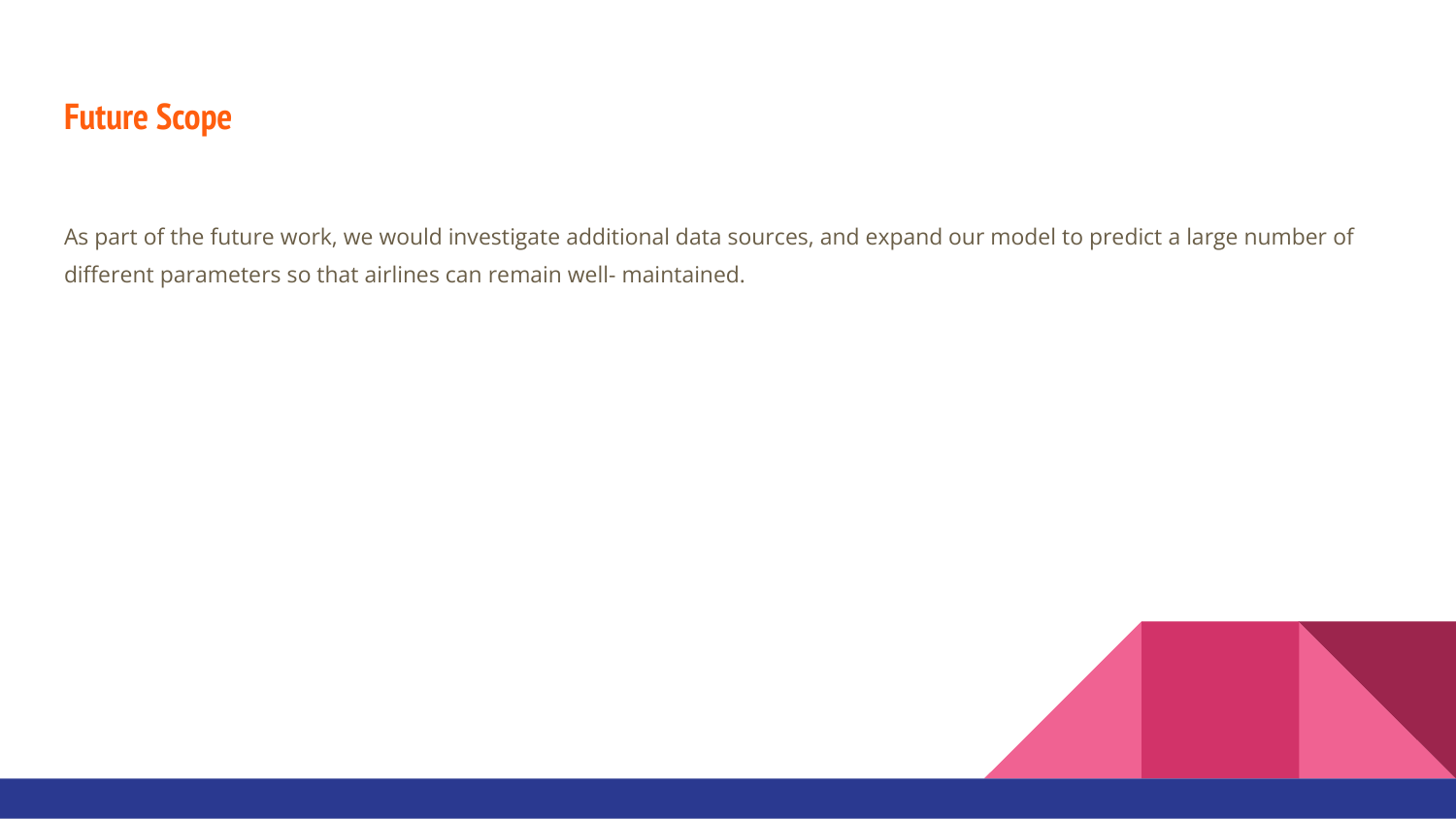

# Future Scope
As part of the future work, we would investigate additional data sources, and expand our model to predict a large number of different parameters so that airlines can remain well- maintained.